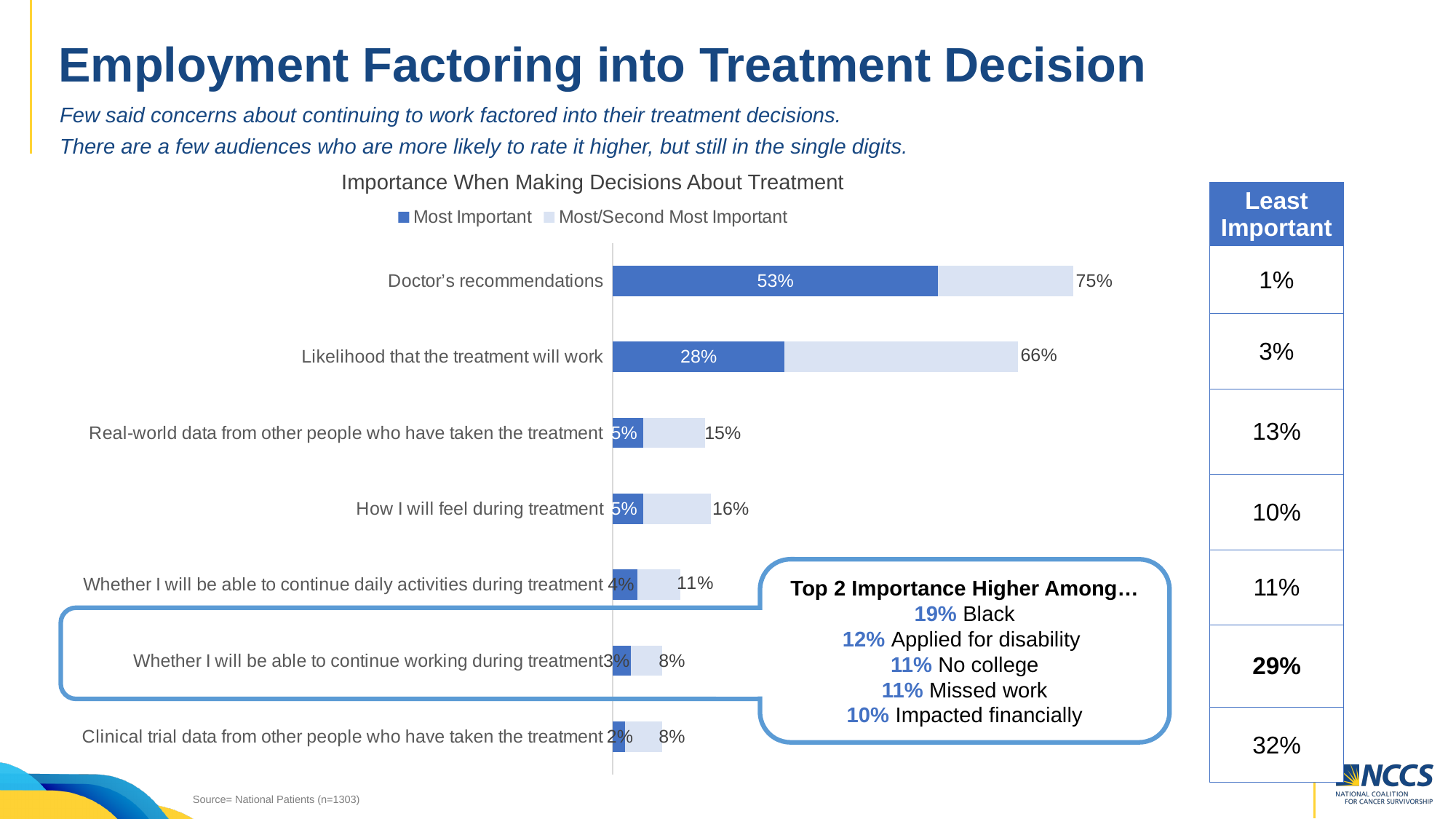

# Employment Factoring into Treatment Decision
Few said concerns about continuing to work factored into their treatment decisions.
There are a few audiences who are more likely to rate it higher, but still in the single digits.
Importance When Making Decisions About Treatment
| Least Important |
| --- |
| 1% |
| 3% |
| 13% |
| 10% |
| 11% |
| 29% |
| 32% |

### Chart

| Category | Most/Second Most Important | Most Important |
|---|---|---|
| Clinical trial data from other people who have taken the treatment  | 0.08 | 0.02 |
| Whether I will be able to continue working during treatment  | 0.08 | 0.03 |
| Whether I will be able to continue daily activities during treatment  | 0.11 | 0.04 |
| How I will feel during treatment  | 0.16 | 0.05 |
| Real-world data from other people who have taken the treatment  | 0.15 | 0.05 |
| Likelihood that the treatment will work  | 0.66 | 0.28 |
| Doctor’s recommendations  | 0.75 | 0.53 |
Top 2 Importance Higher Among…
19% Black
12% Applied for disability
11% No college
11% Missed work
10% Impacted financially

Source= National Patients (n=1303)